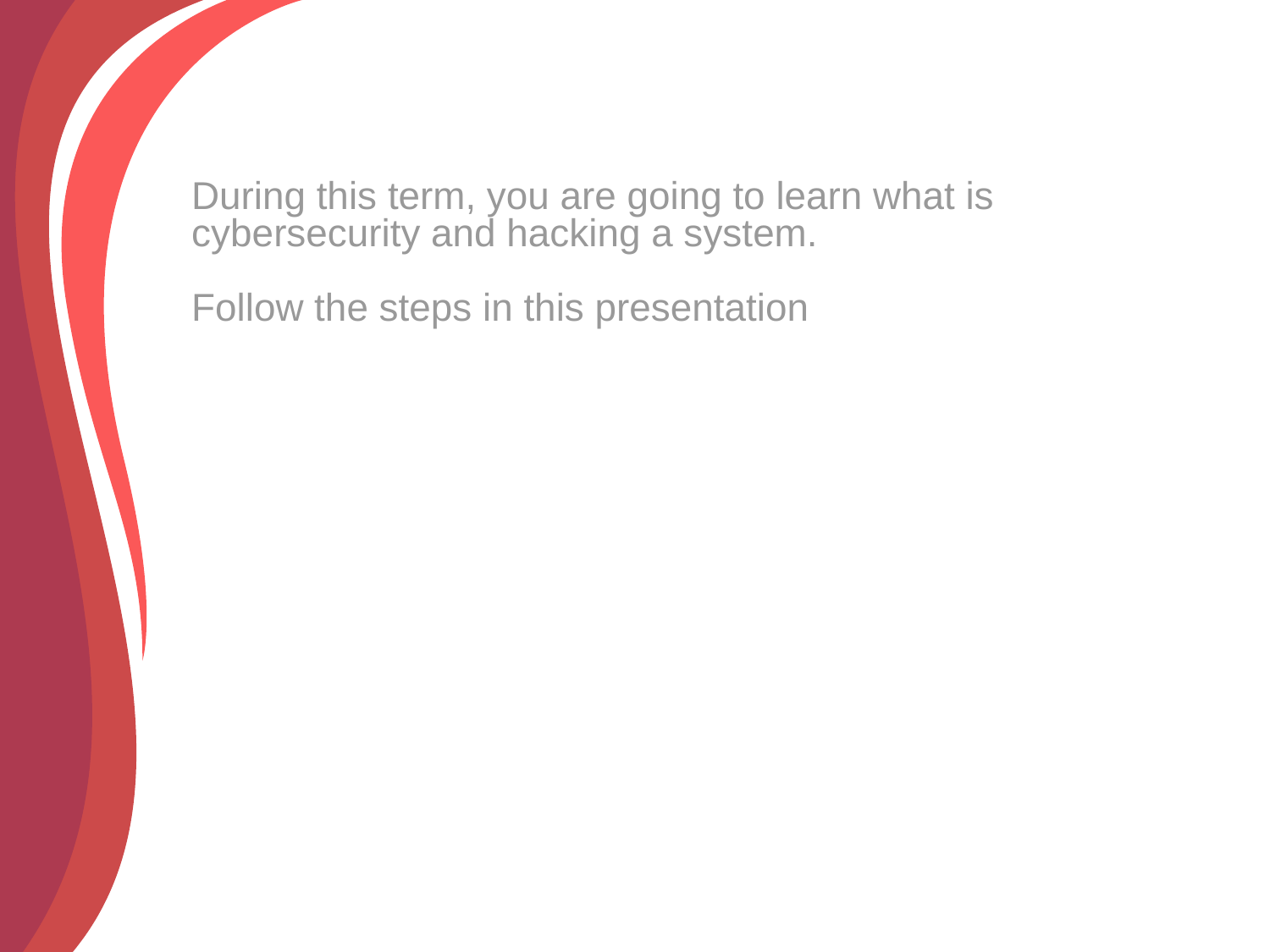

During this term, you are going to learn what is cybersecurity and hacking a system.

Follow the steps in this presentation